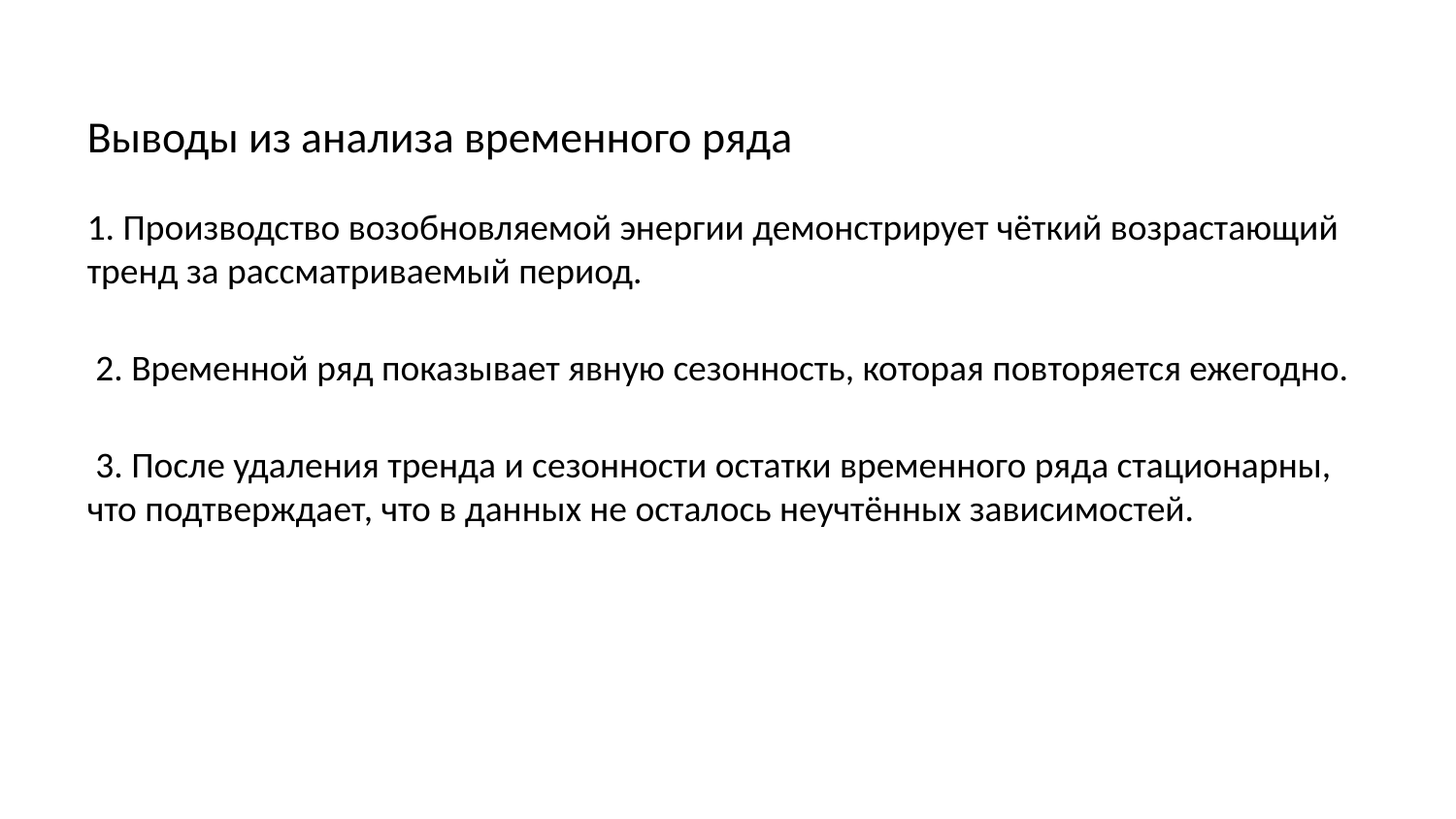

# Выводы из анализа временного ряда
1. Производство возобновляемой энергии демонстрирует чёткий возрастающий тренд за рассматриваемый период.

 2. Временной ряд показывает явную сезонность, которая повторяется ежегодно.

 3. После удаления тренда и сезонности остатки временного ряда стационарны, что подтверждает, что в данных не осталось неучтённых зависимостей.